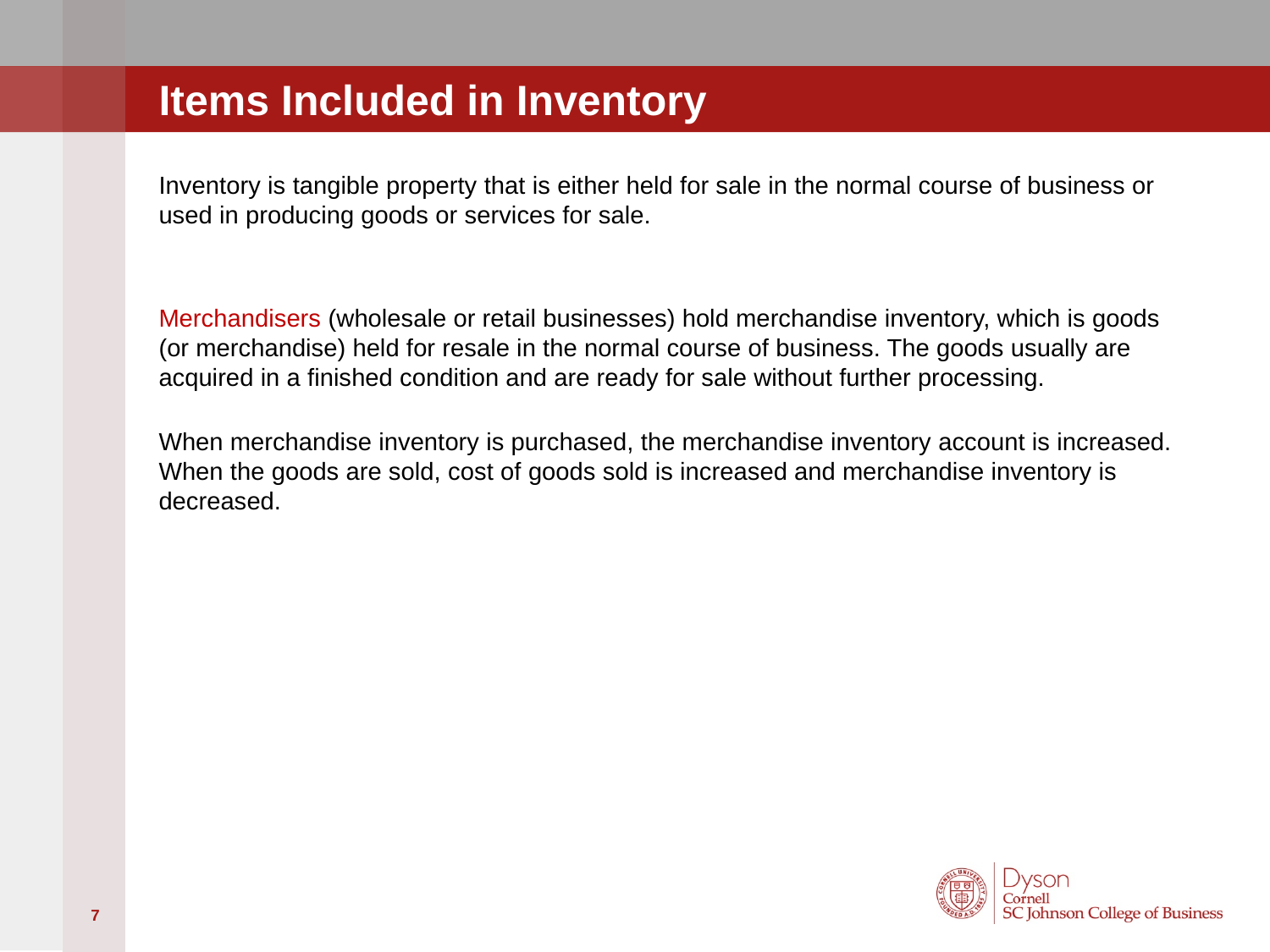

# Items Included in Inventory
Inventory is tangible property that is either held for sale in the normal course of business or used in producing goods or services for sale.

Merchandisers (wholesale or retail businesses) hold merchandise inventory, which is goods (or merchandise) held for resale in the normal course of business. The goods usually are acquired in a finished condition and are ready for sale without further processing.
When merchandise inventory is purchased, the merchandise inventory account is increased. When the goods are sold, cost of goods sold is increased and merchandise inventory is decreased.

7